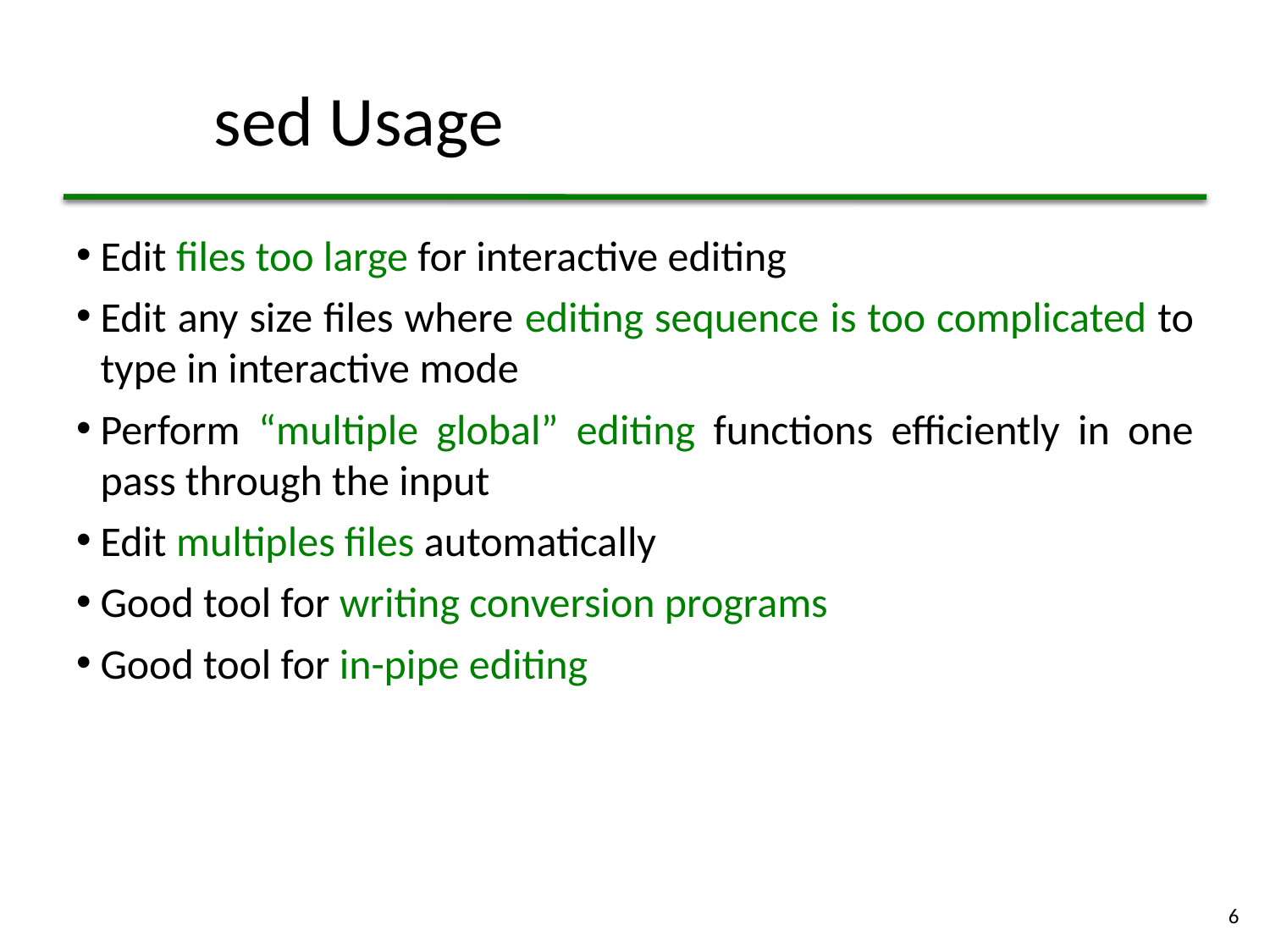

# sed Usage
Edit files too large for interactive editing
Edit any size files where editing sequence is too complicated to type in interactive mode
Perform “multiple global” editing functions efficiently in one pass through the input
Edit multiples files automatically
Good tool for writing conversion programs
Good tool for in-pipe editing
6